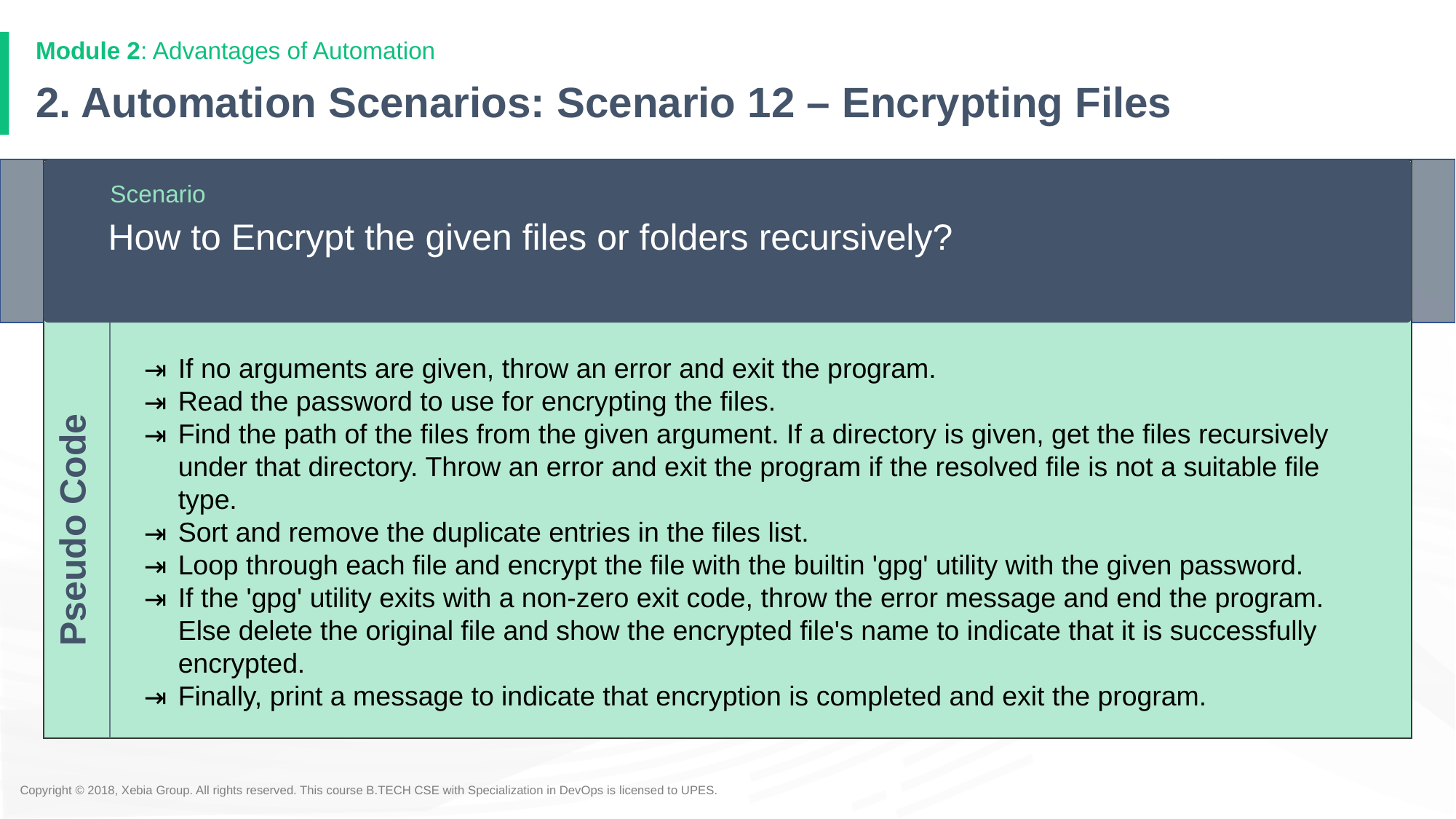

Module 2: Advantages of Automation
# 2. Automation Scenarios: Scenario 12 – Encrypting Files

Scenario
How to Encrypt the given files or folders recursively?
If no arguments are given, throw an error and exit the program.
Read the password to use for encrypting the files.
Find the path of the files from the given argument. If a directory is given, get the files recursively under that directory. Throw an error and exit the program if the resolved file is not a suitable file type.
Sort and remove the duplicate entries in the files list.
Loop through each file and encrypt the file with the builtin 'gpg' utility with the given password.
If the 'gpg' utility exits with a non-zero exit code, throw the error message and end the program. Else delete the original file and show the encrypted file's name to indicate that it is successfully encrypted.
Finally, print a message to indicate that encryption is completed and exit the program.
Pseudo Code